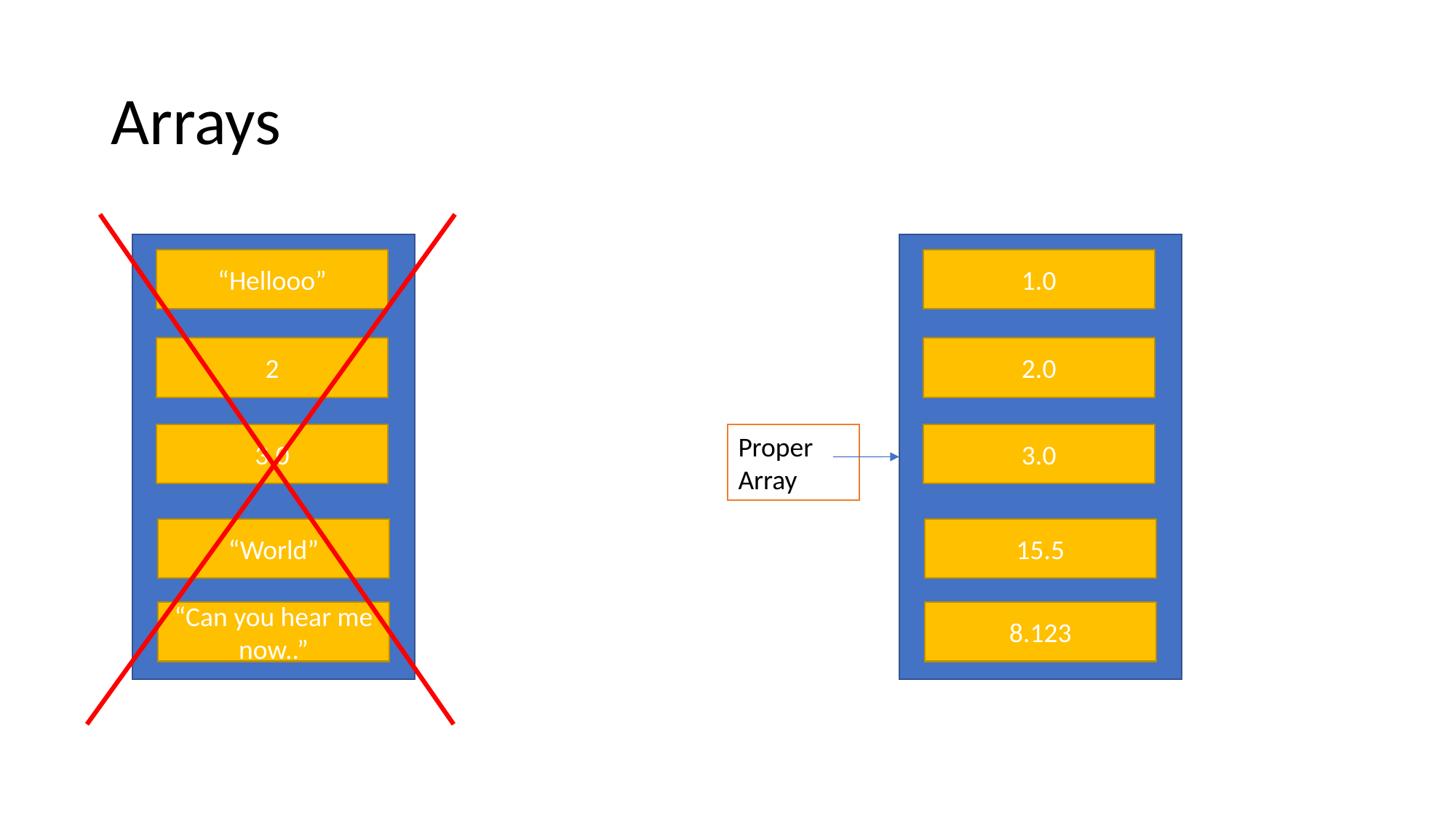

# Arrays

“Hellooo”
1.0
2
2.0
3.0
Proper Array
3.0
“World”
15.5
“Can you hear me now..”
8.123